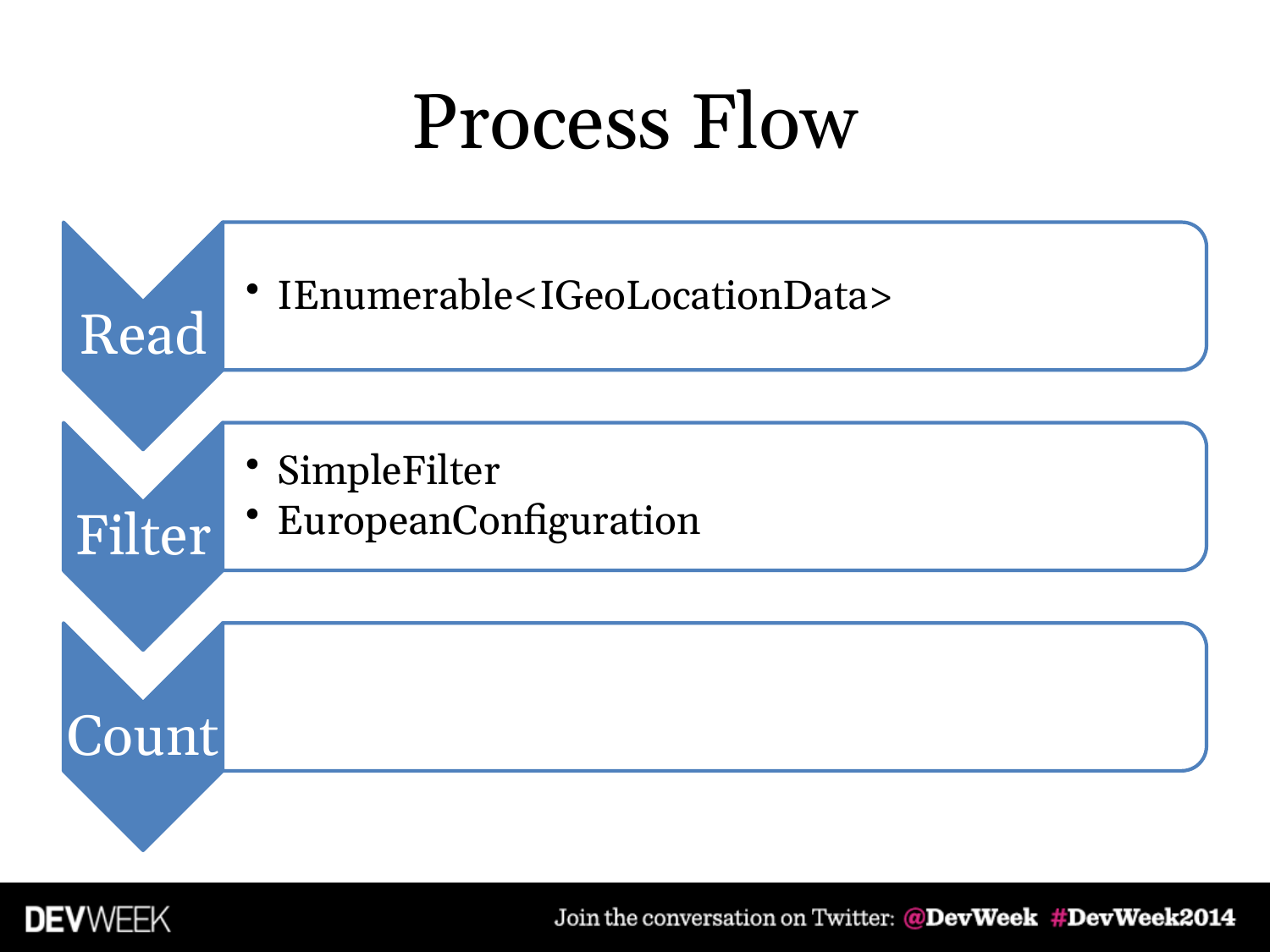

# Process Flow
Read
IEnumerable<IGeoLocationData>
Filter
SimpleFilter
EuropeanConfiguration
Count